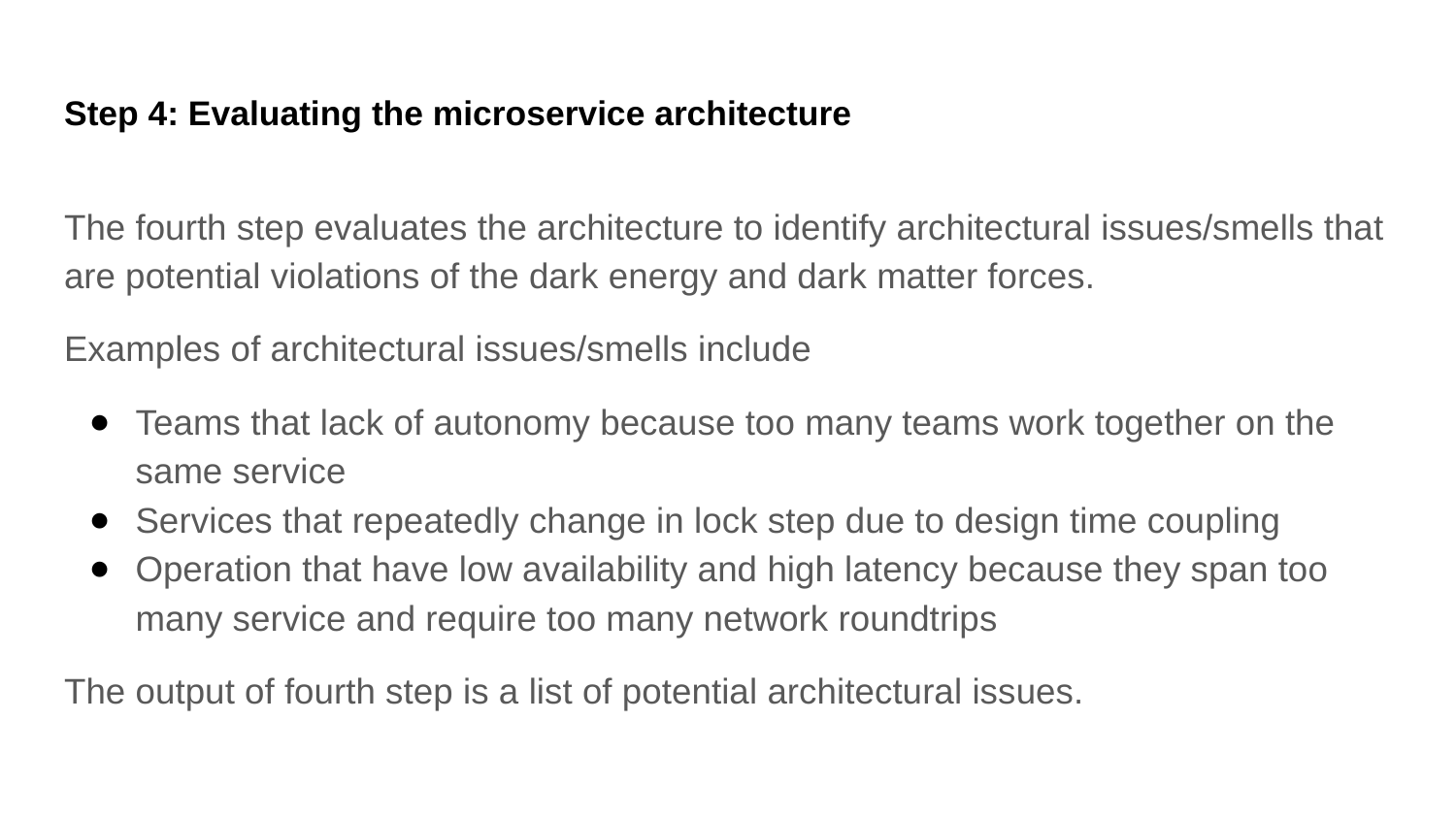

# Step 4: Evaluating the microservice architecture

The fourth step evaluates the architecture to identify architectural issues/smells that are potential violations of the dark energy and dark matter forces.
Examples of architectural issues/smells include
Teams that lack of autonomy because too many teams work together on the same service
Services that repeatedly change in lock step due to design time coupling
Operation that have low availability and high latency because they span too many service and require too many network roundtrips
The output of fourth step is a list of potential architectural issues.